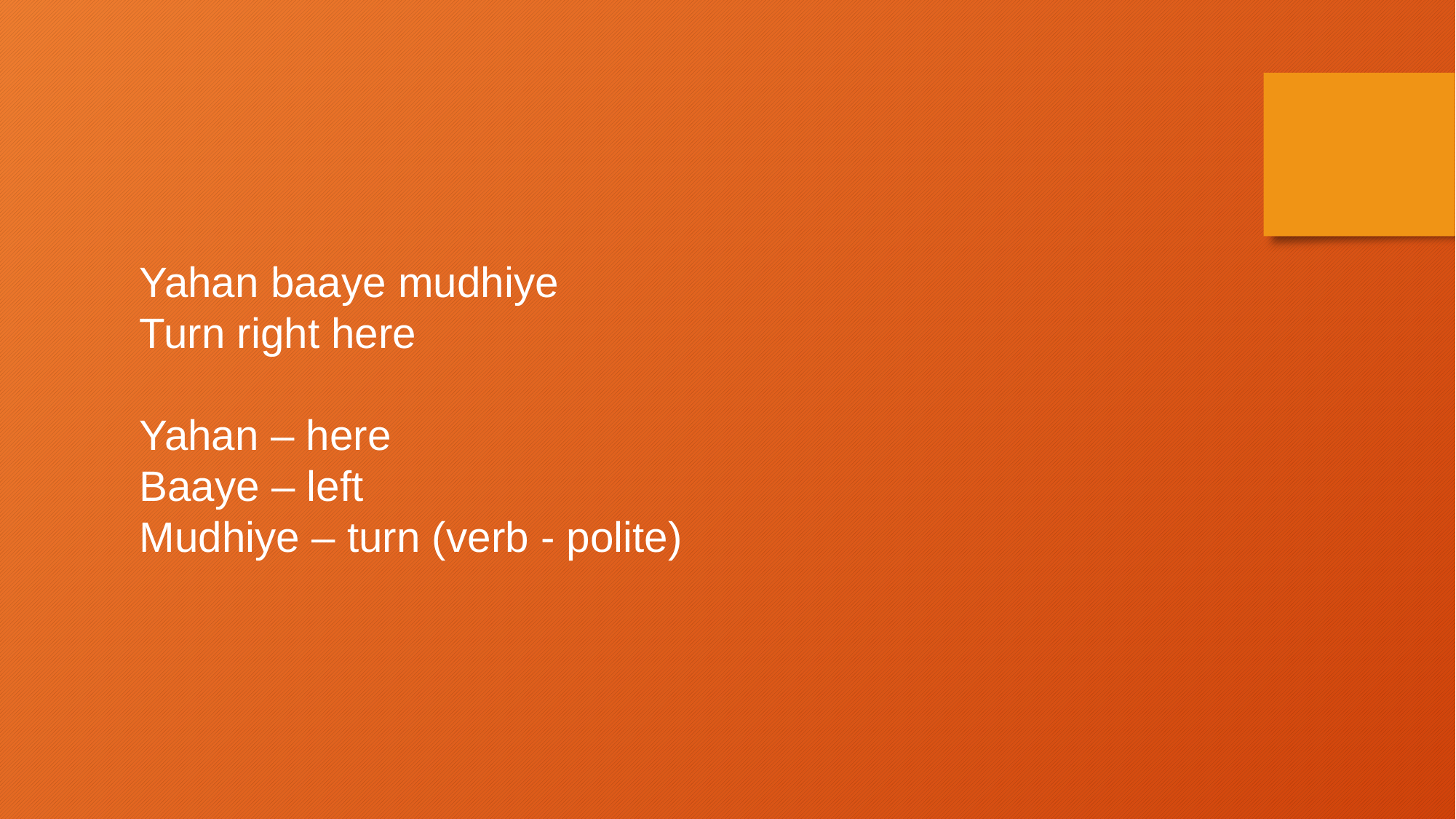

Yahan baaye mudhiye
Turn right here

Yahan – here
Baaye – left
Mudhiye – turn (verb - polite)